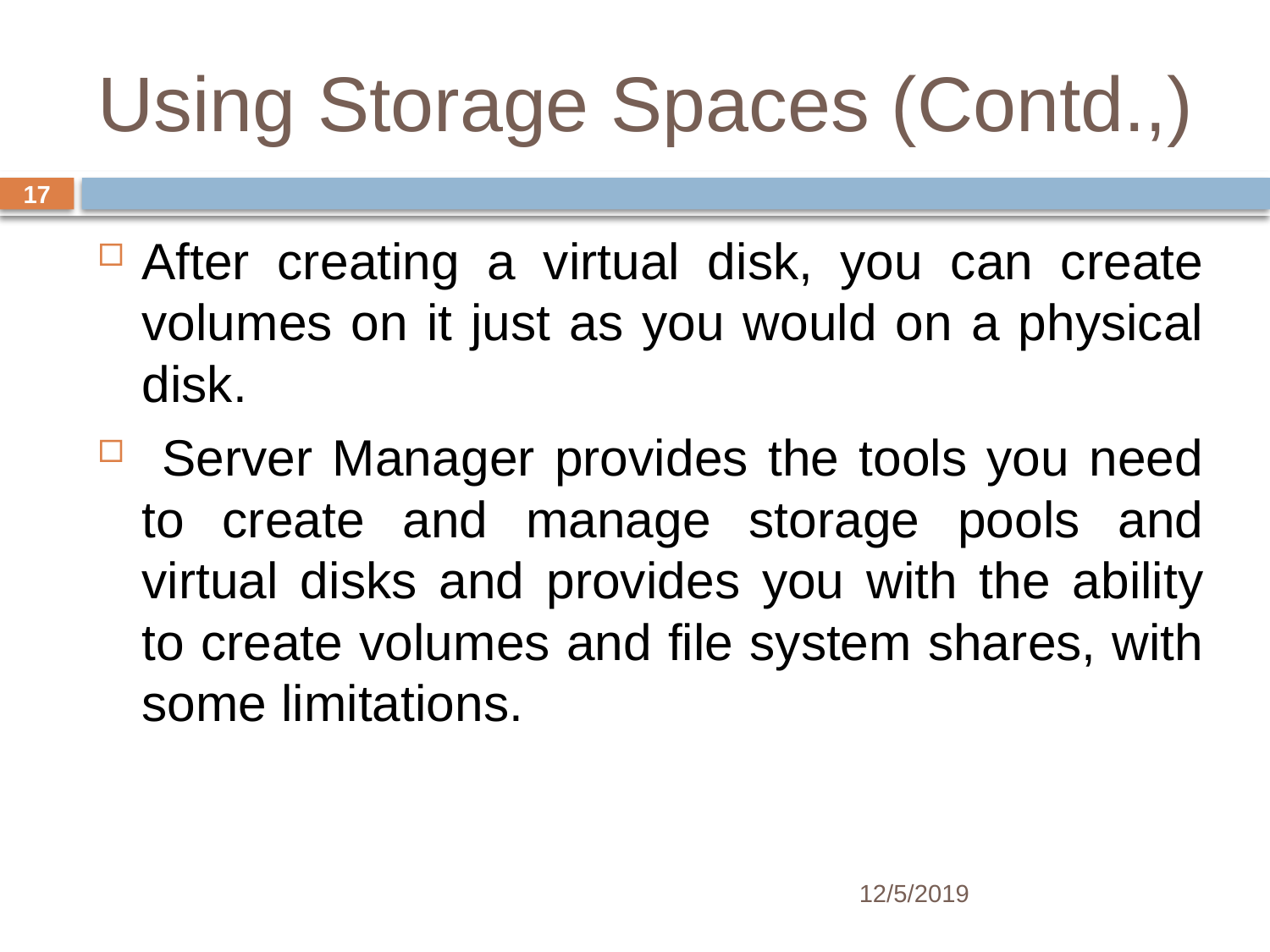

# Using Storage Spaces (Contd.,)
17
After creating a virtual disk, you can create volumes on it just as you would on a physical disk.
 Server Manager provides the tools you need to create and manage storage pools and virtual disks and provides you with the ability to create volumes and file system shares, with some limitations.
12/5/2019